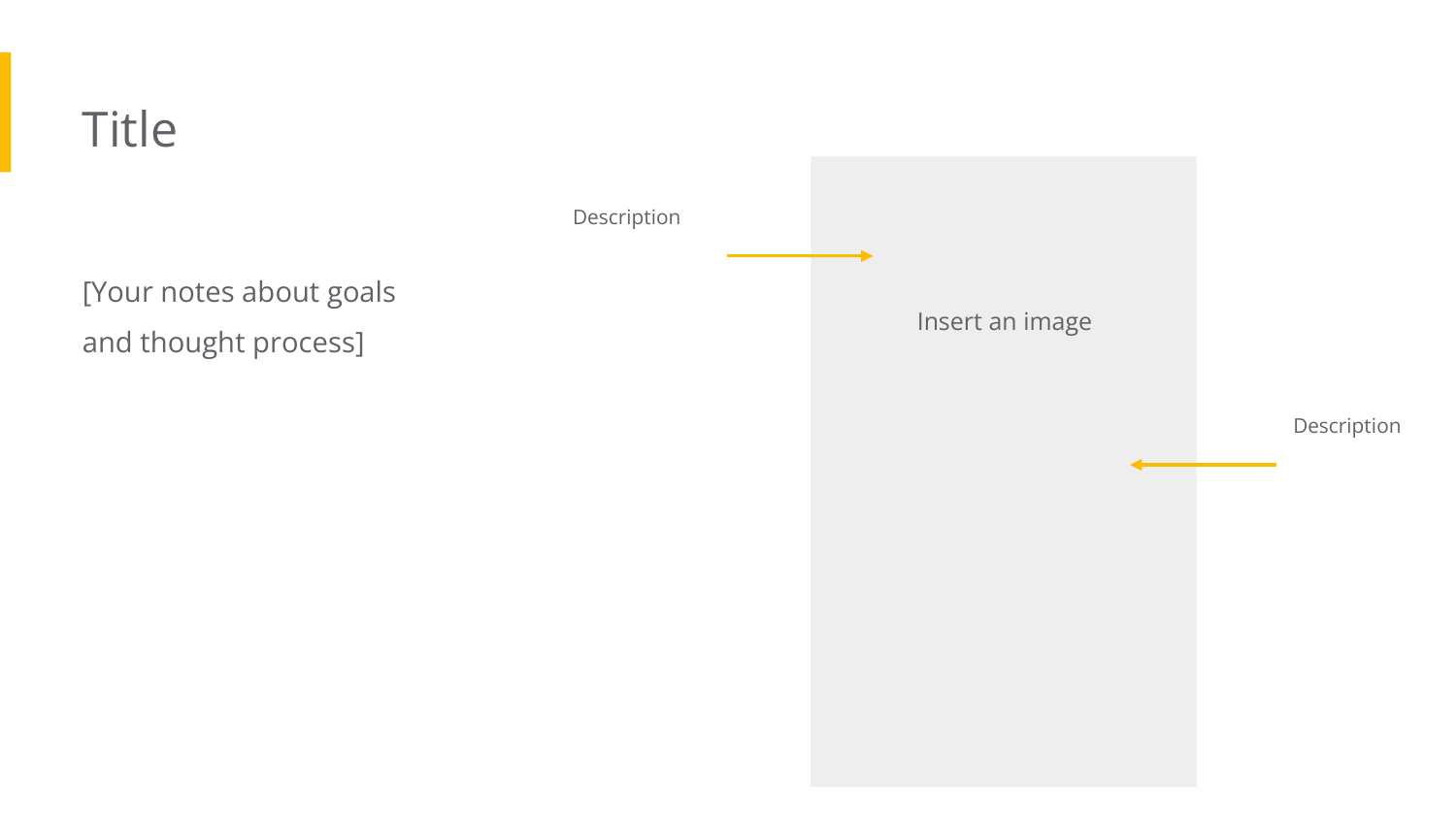

Title

Description
[Your notes about goals and thought process]
Insert an image
Description